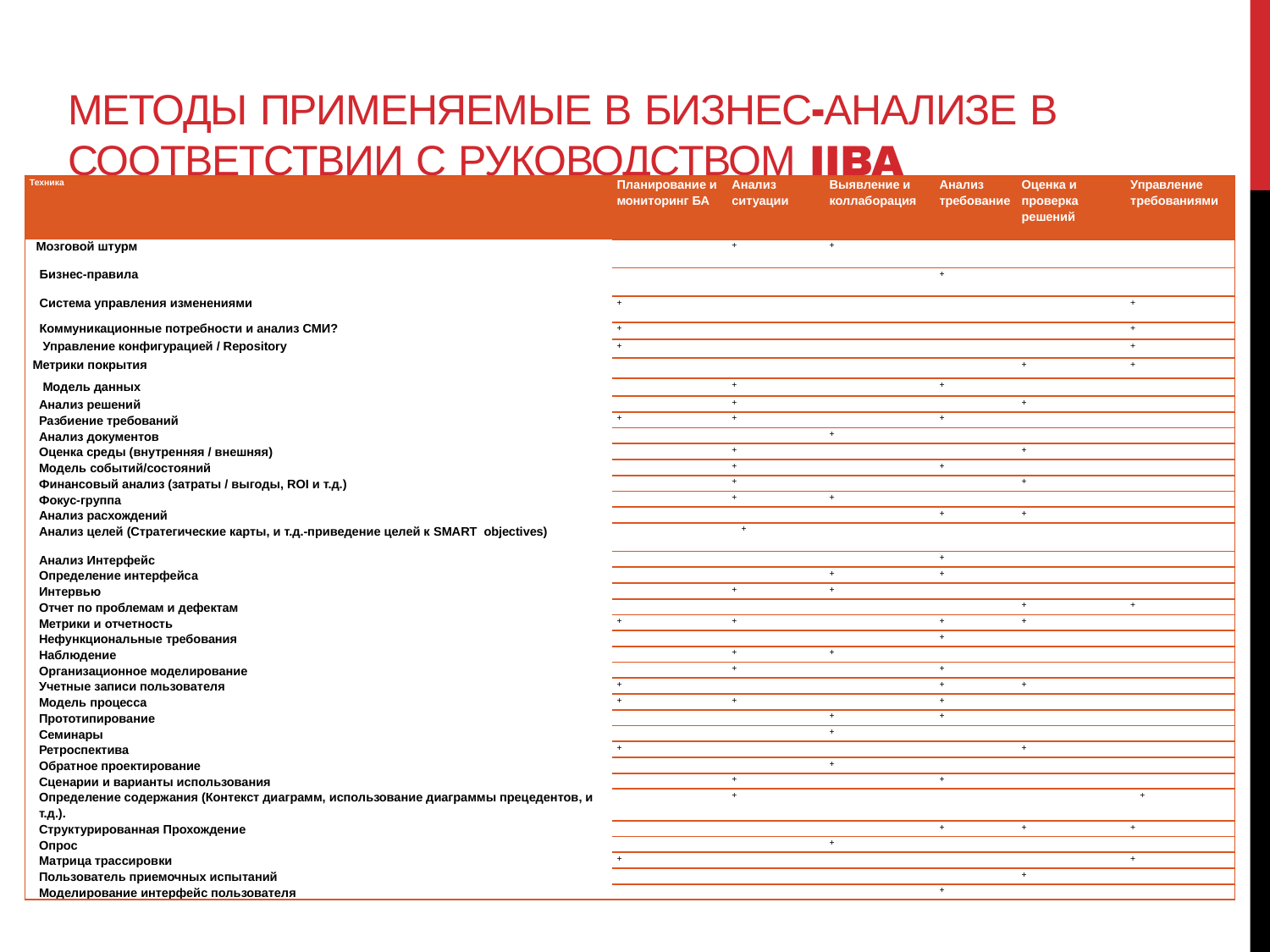

# Методы применяемые в бизнес-анализе в соответствии с руководством IIBA
| Техника | Планирование и мониторинг БА | Анализ ситуации | Выявление и коллаборация | Анализ требование | Оценка и проверка решений | Управление требованиями |
| --- | --- | --- | --- | --- | --- | --- |
| Мозговой штурм |  | + | + |  |  |  |
| Бизнес-правила |  |  |  | + |  |  |
| Система управления изменениями | + |  |  |  |  | + |
| Коммуникационные потребности и анализ СМИ? | + |  |  |  |  | + |
| Управление конфигурацией / Repository | + |  |  |  |  | + |
| Метрики покрытия |  |  |  |  | + | + |
| Модель данных |  | + |  | + |  |  |
| Анализ решений |  | + |  |  | + |  |
| Разбиение требований | + | + |  | + |  |  |
| Анализ документов |  |  | + |  |  |  |
| Оценка среды (внутренняя / внешняя) |  | + |  |  | + |  |
| Модель событий/состояний |  | + |  | + |  |  |
| Финансовый анализ (затраты / выгоды, ROI и т.д.) |  | + |  |  | + |  |
| Фокус-группа |  | + | + |  |  |  |
| Анализ расхождений |  |  |  | + | + |  |
| Анализ целей (Стратегические карты, и т.д.-приведение целей к SMART objectives) |  | + |  |  |  |  |
| Анализ Интерфейс |  |  |  | + |  |  |
| Определение интерфейса |  |  | + | + |  |  |
| Интервью |  | + | + |  |  |  |
| Отчет по проблемам и дефектам |  |  |  |  | + | + |
| Метрики и отчетность | + | + |  | + | + |  |
| Нефункциональные требования |  |  |  | + |  |  |
| Наблюдение |  | + | + |  |  |  |
| Организационное моделирование |  | + |  | + |  |  |
| Учетные записи пользователя | + |  |  | + | + |  |
| Модель процесса | + | + |  | + |  |  |
| Прототипирование |  |  | + | + |  |  |
| Семинары |  |  | + |  |  |  |
| Ретроспектива | + |  |  |  | + |  |
| Обратное проектирование |  |  | + |  |  |  |
| Сценарии и варианты использования |  | + |  | + |  |  |
| Определение содержания (Контекст диаграмм, использование диаграммы прецедентов, и т.д.). |  | + |  |  |  | + |
| Структурированная Прохождение |  |  |  | + | + | + |
| Опрос |  |  | + |  |  |  |
| Матрица трассировки | + |  |  |  |  | + |
| Пользователь приемочных испытаний |  |  |  |  | + |  |
| Моделирование интерфейс пользователя |  |  |  | + |  |  |